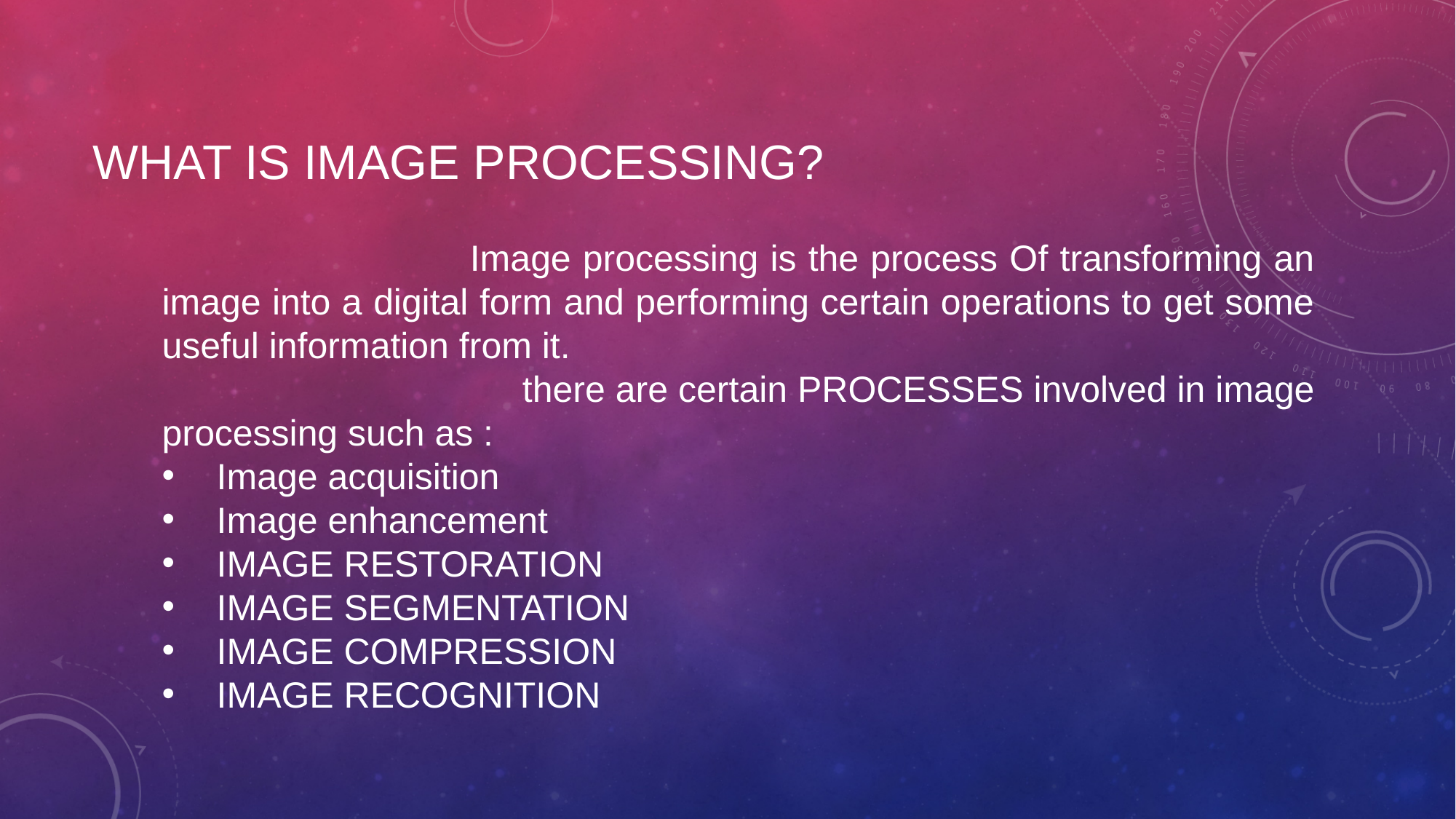

# WHAT IS IMAGE PROCESSING?
                          Image processing is the process Of transforming an image into a digital form and performing certain operations to get some useful information from it.
                                   there are certain PROCESSES involved in image processing such as :
Image acquisition
Image enhancement
IMAGE RESTORATION
IMAGE SEGMENTATION
IMAGE COMPRESSION
IMAGE RECOGNITION